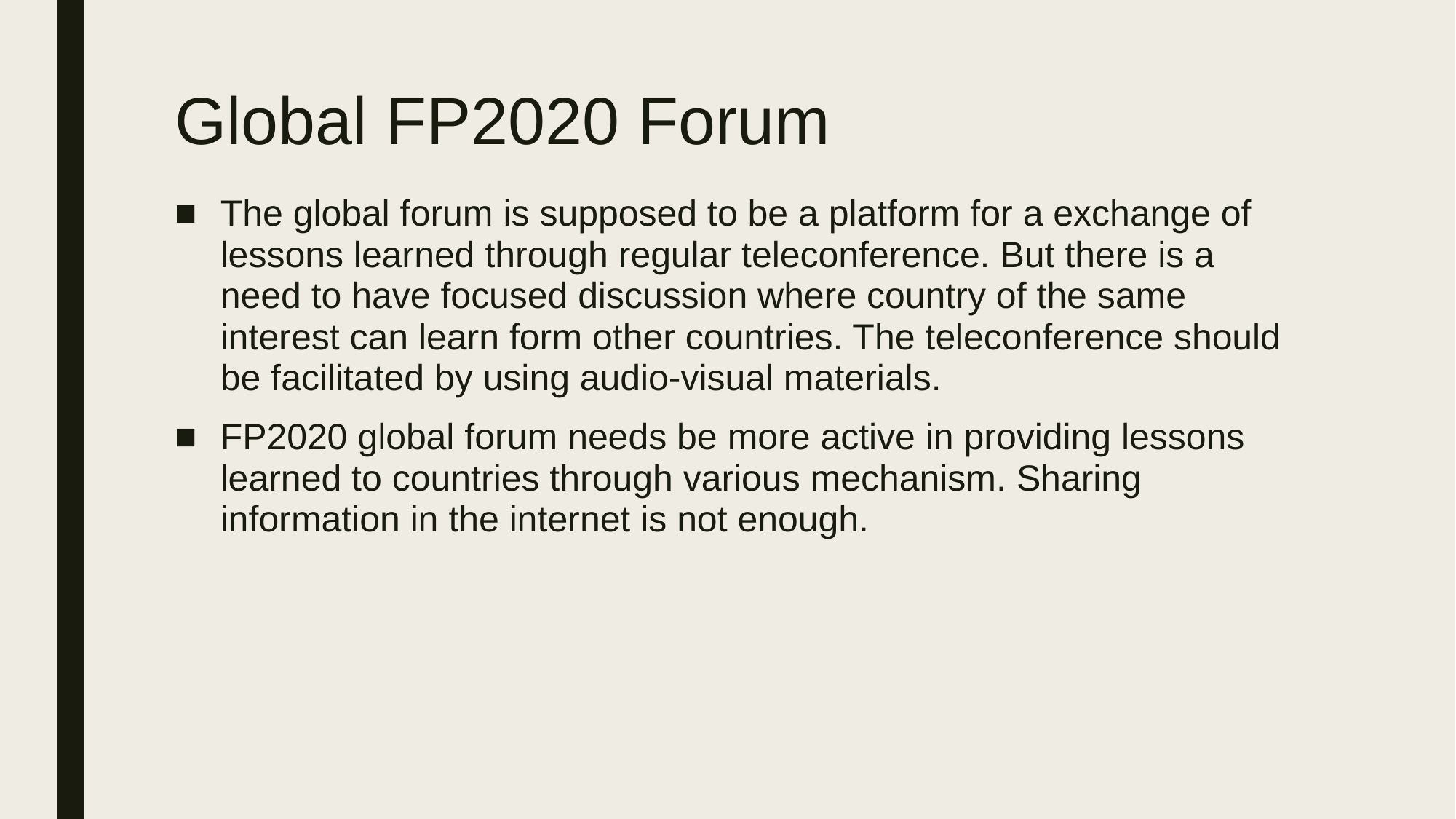

# Global FP2020 Forum
The global forum is supposed to be a platform for a exchange of lessons learned through regular teleconference. But there is a need to have focused discussion where country of the same interest can learn form other countries. The teleconference should be facilitated by using audio-visual materials.
FP2020 global forum needs be more active in providing lessons learned to countries through various mechanism. Sharing information in the internet is not enough.